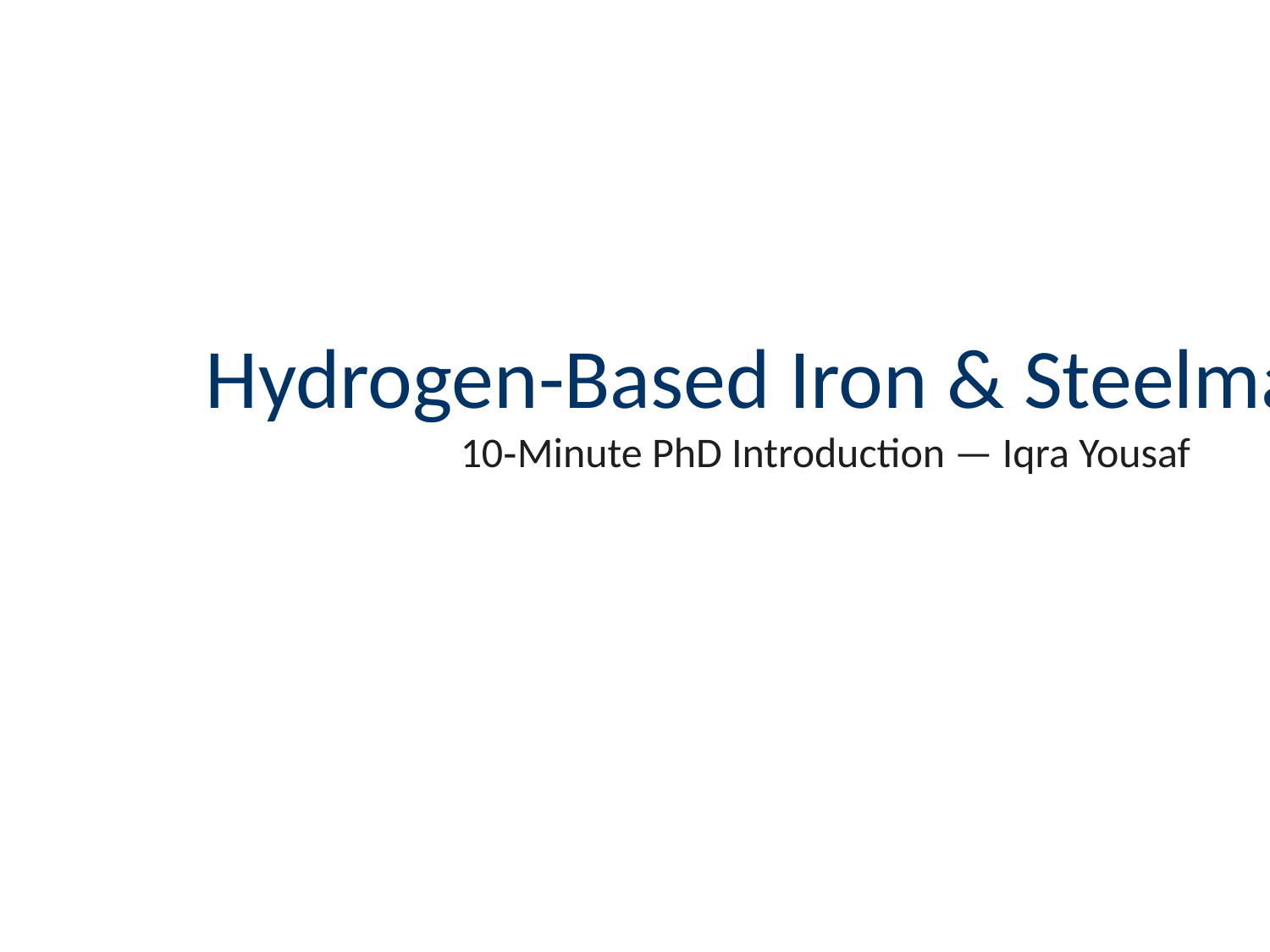

Hydrogen-Based Iron & Steelmaking
10‑Minute PhD Introduction — Iqra Yousaf